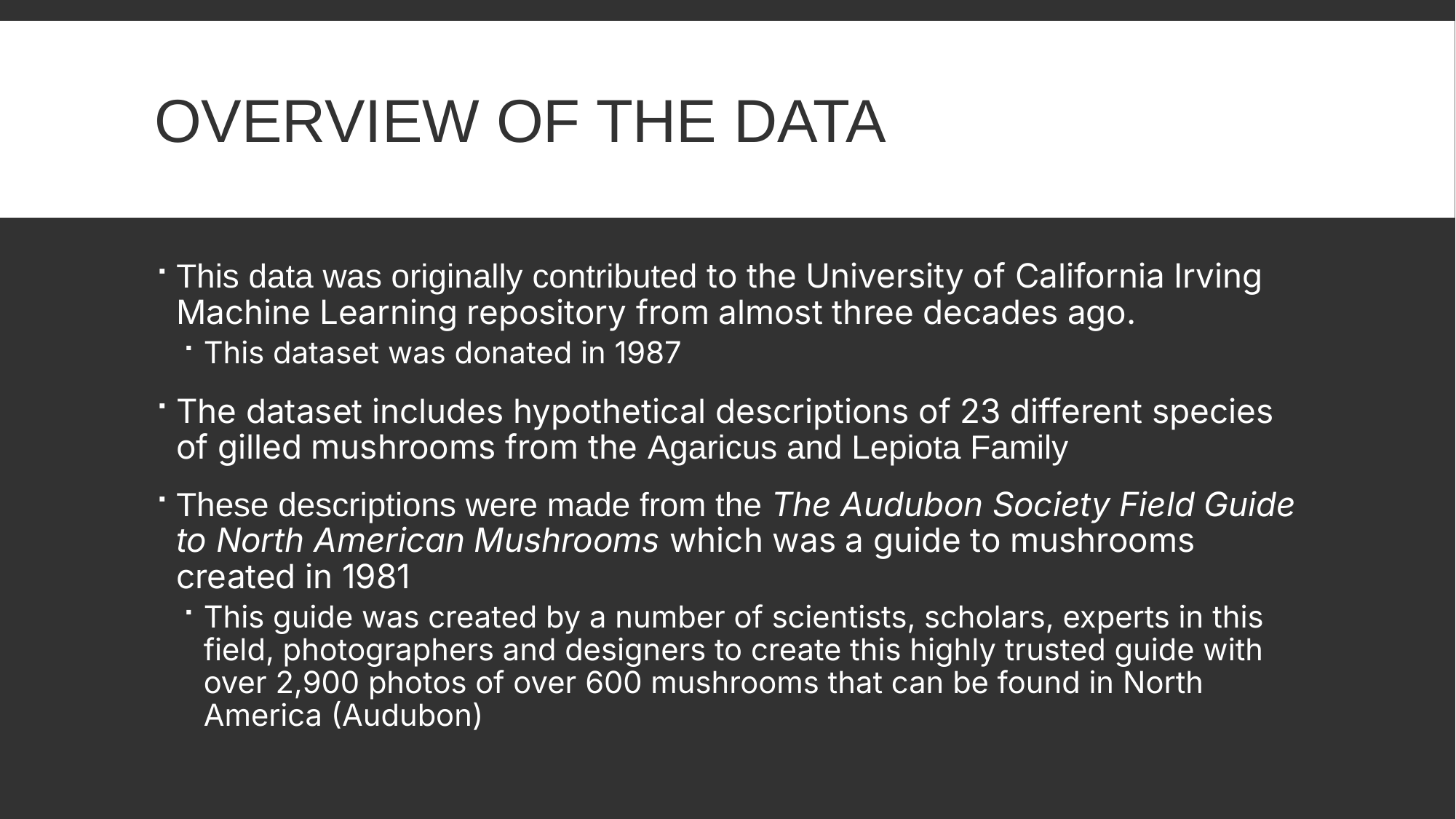

# Overview of the Data
This data was originally contributed to the University of California Irving Machine Learning repository from almost three decades ago.
This dataset was donated in 1987
The dataset includes hypothetical descriptions of 23 different species of gilled mushrooms from the Agaricus and Lepiota Family
These descriptions were made from the The Audubon Society Field Guide to North American Mushrooms which was a guide to mushrooms created in 1981
This guide was created by a number of scientists, scholars, experts in this field, photographers and designers to create this highly trusted guide with over 2,900 photos of over 600 mushrooms that can be found in North America (Audubon)